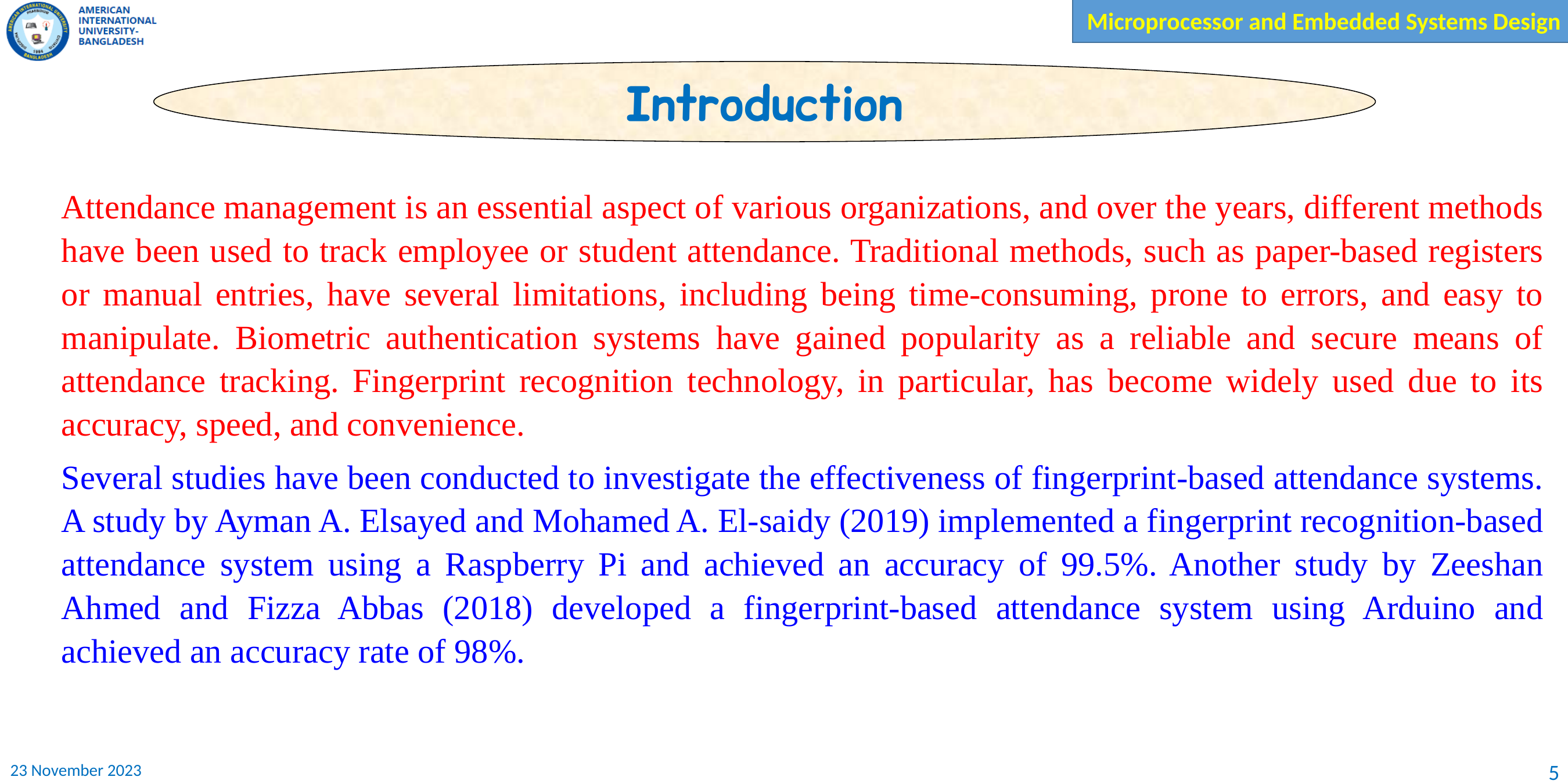

Introduction
Attendance management is an essential aspect of various organizations, and over the years, different methods have been used to track employee or student attendance. Traditional methods, such as paper-based registers or manual entries, have several limitations, including being time-consuming, prone to errors, and easy to manipulate. Biometric authentication systems have gained popularity as a reliable and secure means of attendance tracking. Fingerprint recognition technology, in particular, has become widely used due to its accuracy, speed, and convenience.
Several studies have been conducted to investigate the effectiveness of fingerprint-based attendance systems. A study by Ayman A. Elsayed and Mohamed A. El-saidy (2019) implemented a fingerprint recognition-based attendance system using a Raspberry Pi and achieved an accuracy of 99.5%. Another study by Zeeshan Ahmed and Fizza Abbas (2018) developed a fingerprint-based attendance system using Arduino and achieved an accuracy rate of 98%.
5